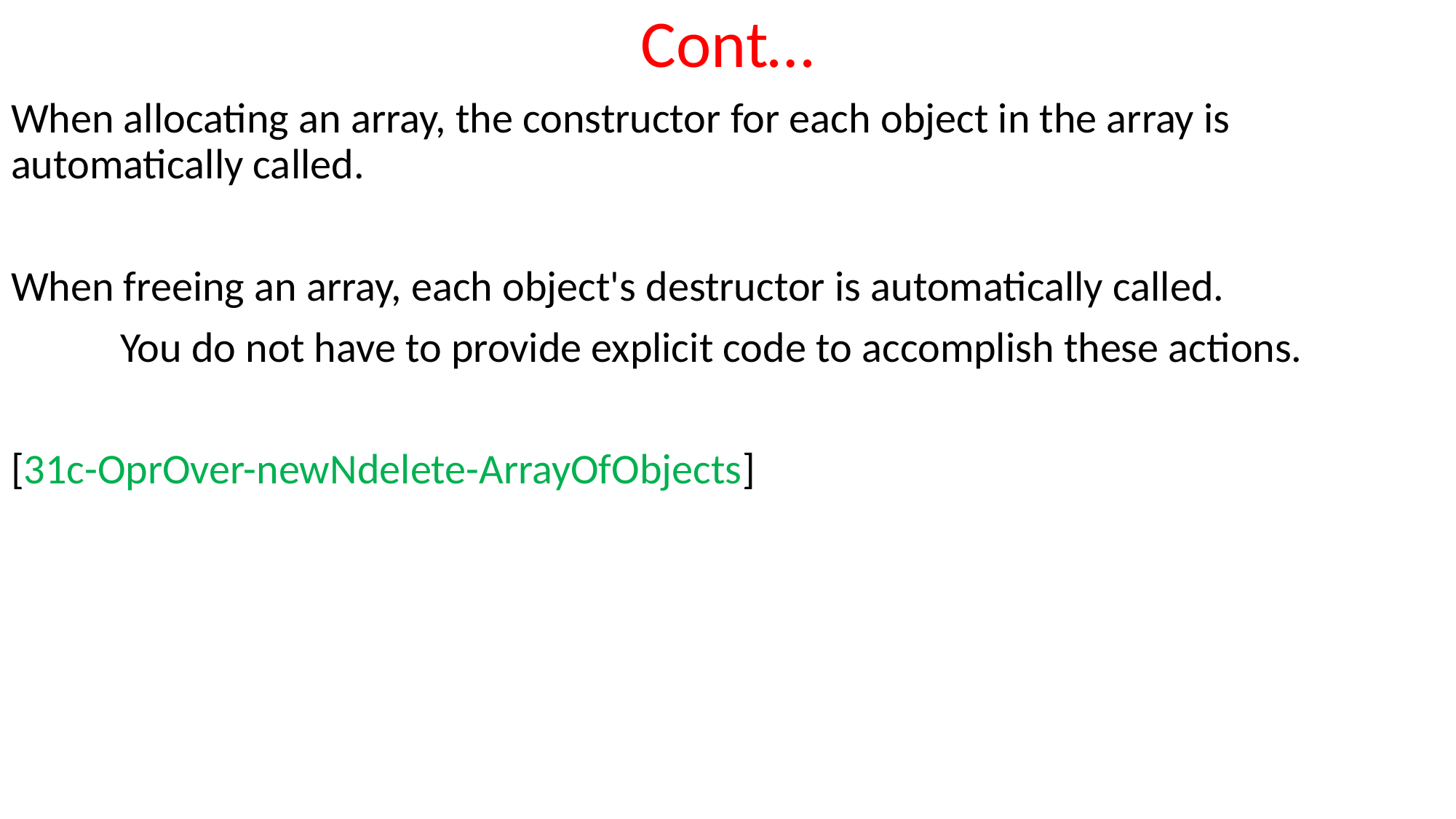

# Cont…
When allocating an array, the constructor for each object in the array is 	automatically called.

When freeing an array, each object's destructor is automatically called.
	You do not have to provide explicit code to accomplish these actions.

[31c-OprOver-newNdelete-ArrayOfObjects]